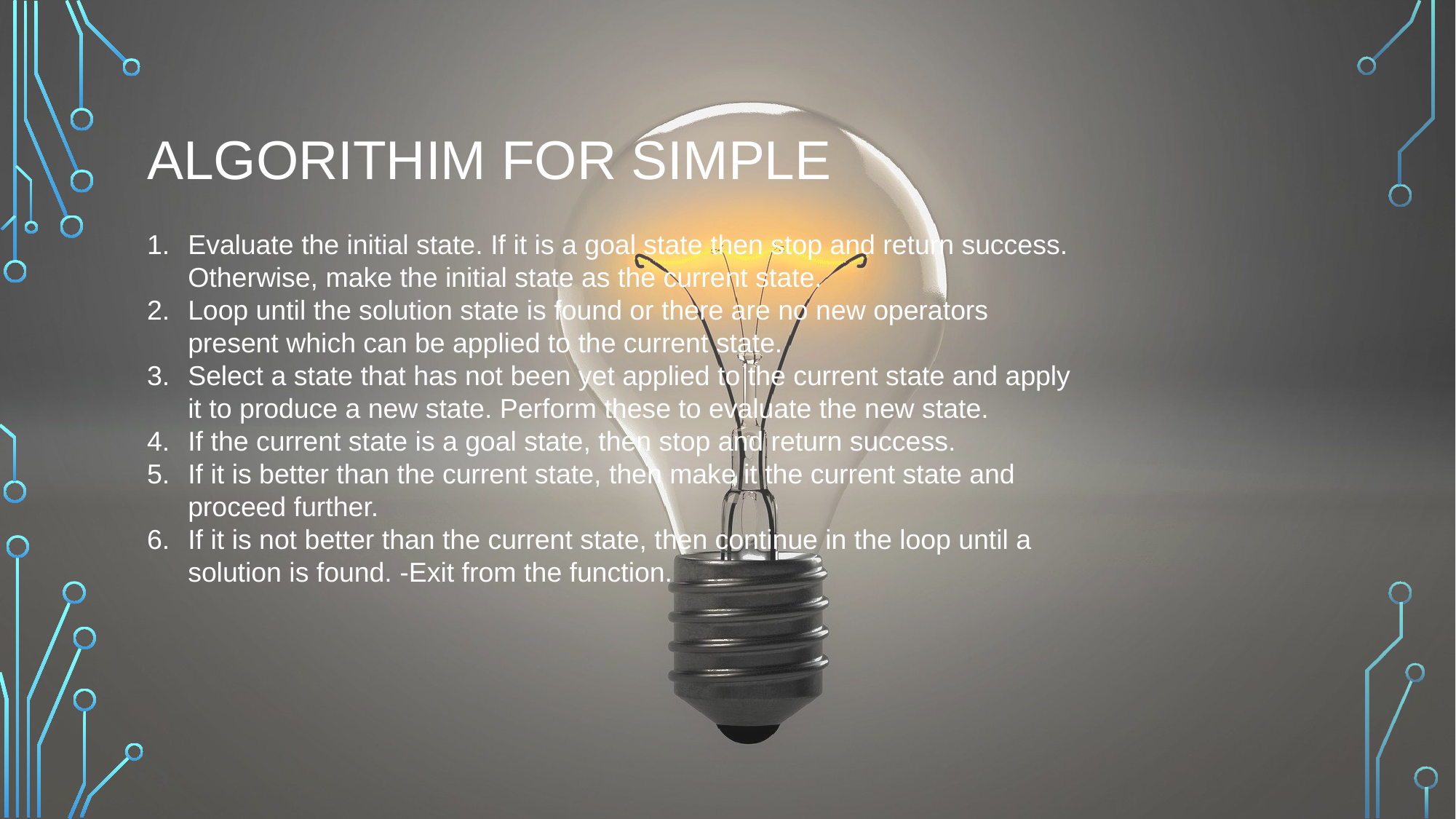

# ALGORITHIM FOR SIMPLE
Evaluate the initial state. If it is a goal state then stop and return success. Otherwise, make the initial state as the current state.
Loop until the solution state is found or there are no new operators present which can be applied to the current state.
Select a state that has not been yet applied to the current state and apply it to produce a new state. Perform these to evaluate the new state.
If the current state is a goal state, then stop and return success.
If it is better than the current state, then make it the current state and proceed further.
If it is not better than the current state, then continue in the loop until a solution is found. -Exit from the function.